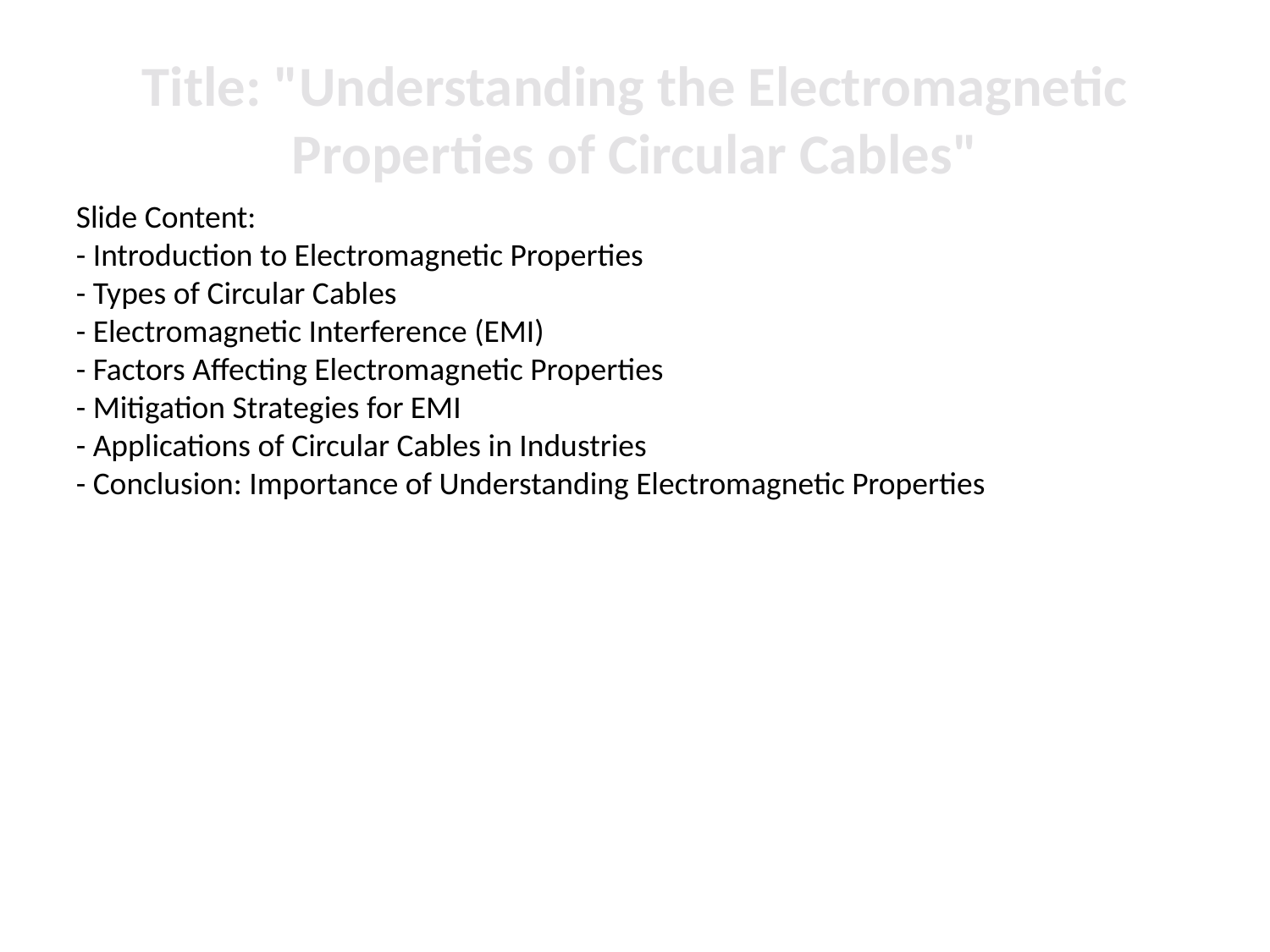

# Title: "Understanding the Electromagnetic Properties of Circular Cables"

Slide Content:
- Introduction to Electromagnetic Properties
- Types of Circular Cables
- Electromagnetic Interference (EMI)
- Factors Affecting Electromagnetic Properties
- Mitigation Strategies for EMI
- Applications of Circular Cables in Industries
- Conclusion: Importance of Understanding Electromagnetic Properties